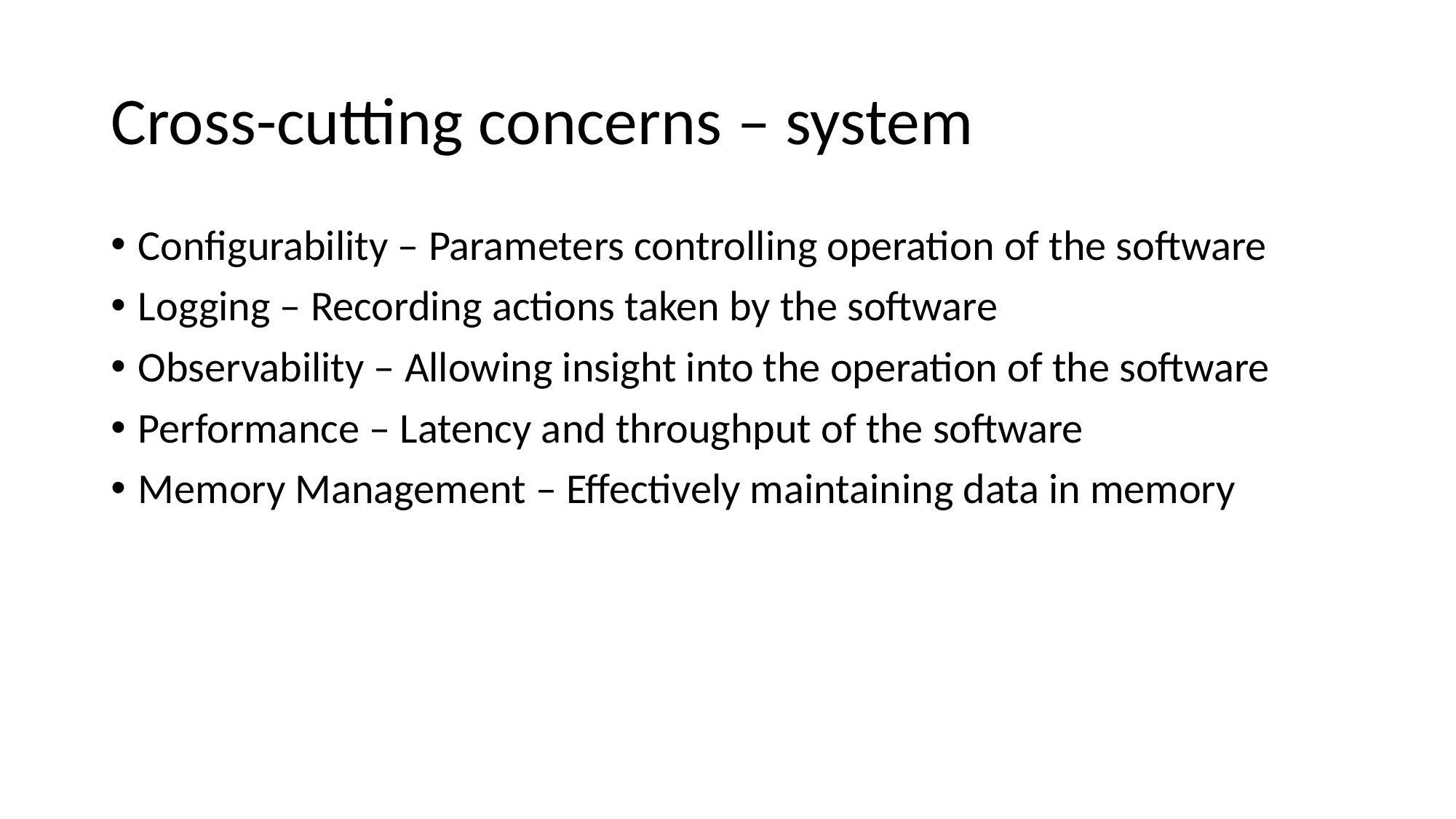

# Cross-cutting concerns – system
Configurability – Parameters controlling operation of the software
Logging – Recording actions taken by the software
Observability – Allowing insight into the operation of the software
Performance – Latency and throughput of the software
Memory Management – Effectively maintaining data in memory